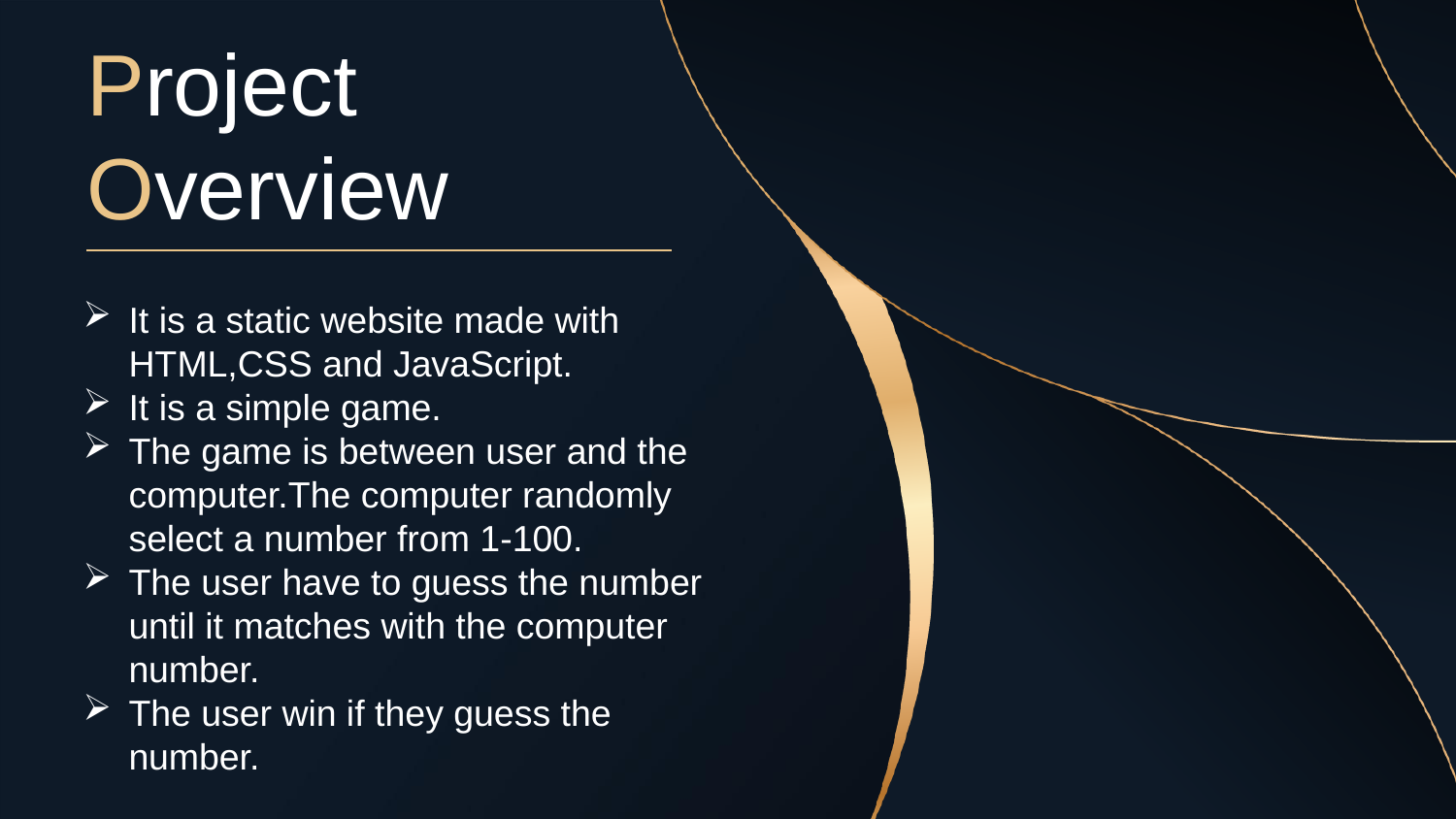

# Project Overview
It is a static website made with HTML,CSS and JavaScript.
It is a simple game.
The game is between user and the computer.The computer randomly select a number from 1-100.
The user have to guess the number until it matches with the computer number.
The user win if they guess the number.